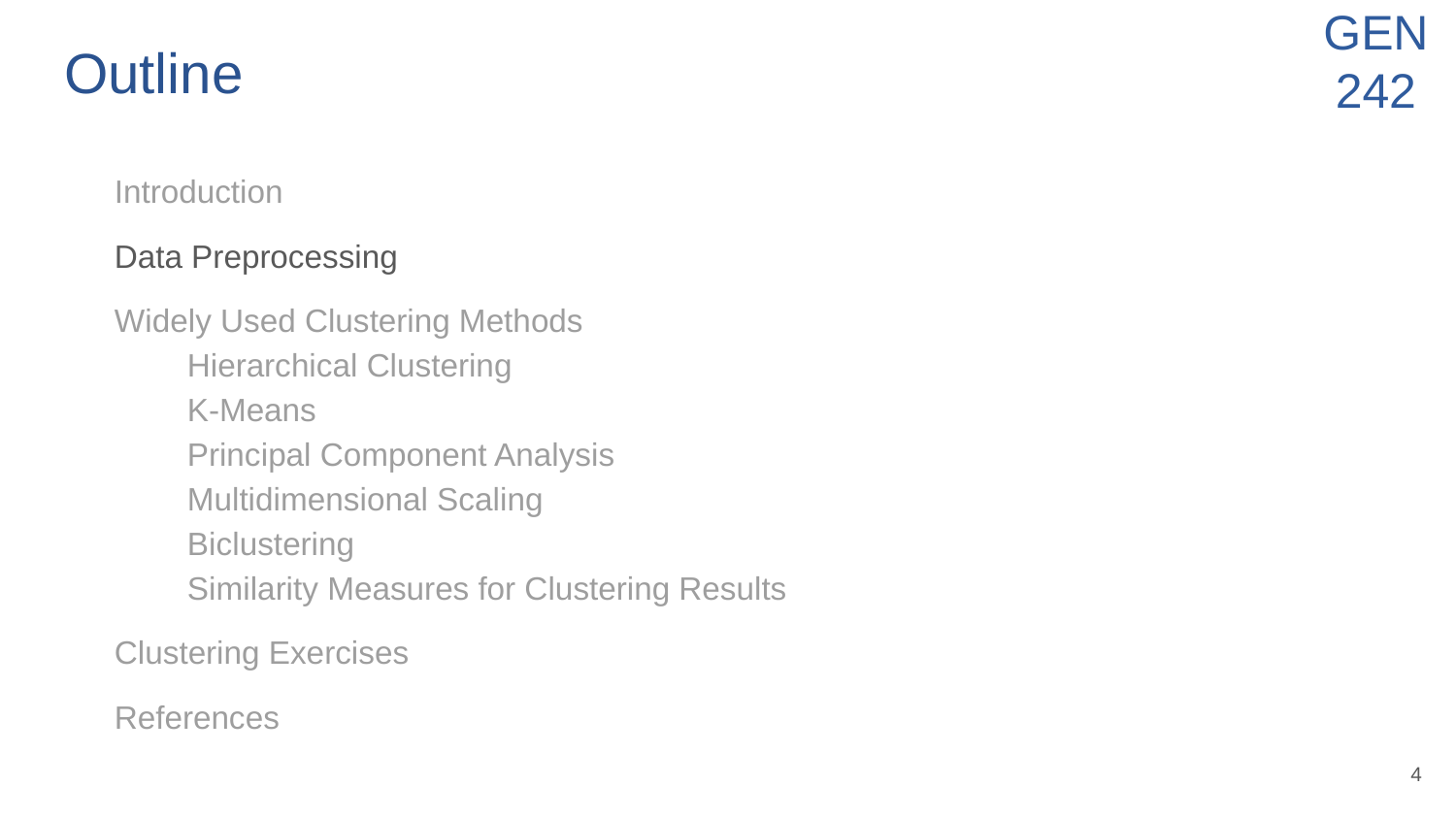

# Outline
Introduction
Data Preprocessing
Widely Used Clustering Methods
Hierarchical Clustering
K-Means
Principal Component Analysis
Multidimensional Scaling
Biclustering
Similarity Measures for Clustering Results
Clustering Exercises
References

4